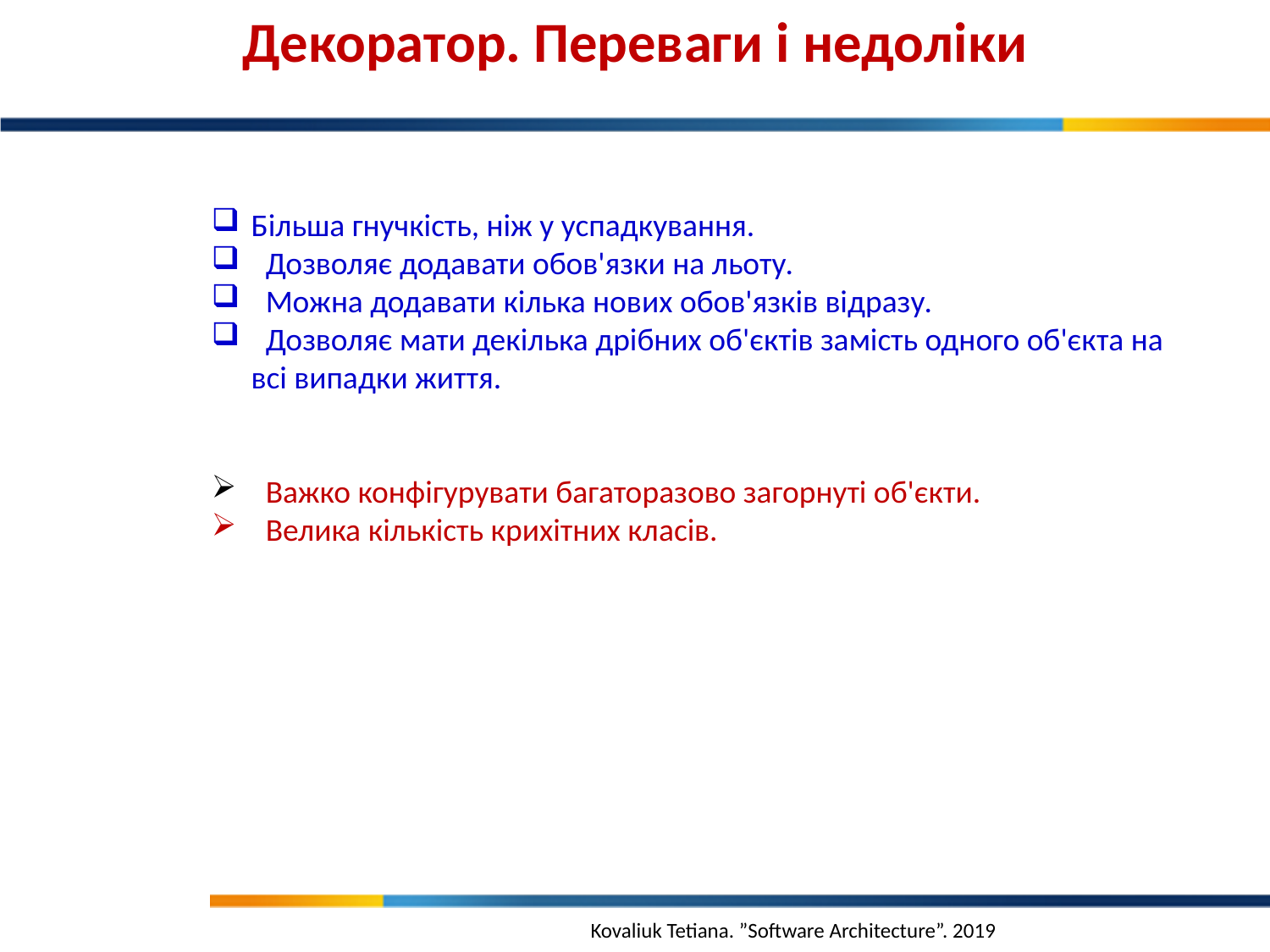

Декоратор. Переваги і недоліки
Більша гнучкість, ніж у успадкування.
  Дозволяє додавати обов'язки на льоту.
  Можна додавати кілька нових обов'язків відразу.
  Дозволяє мати декілька дрібних об'єктів замість одного об'єкта на всі випадки життя.

  Важко конфігурувати багаторазово загорнуті об'єкти.
  Велика кількість крихітних класів.